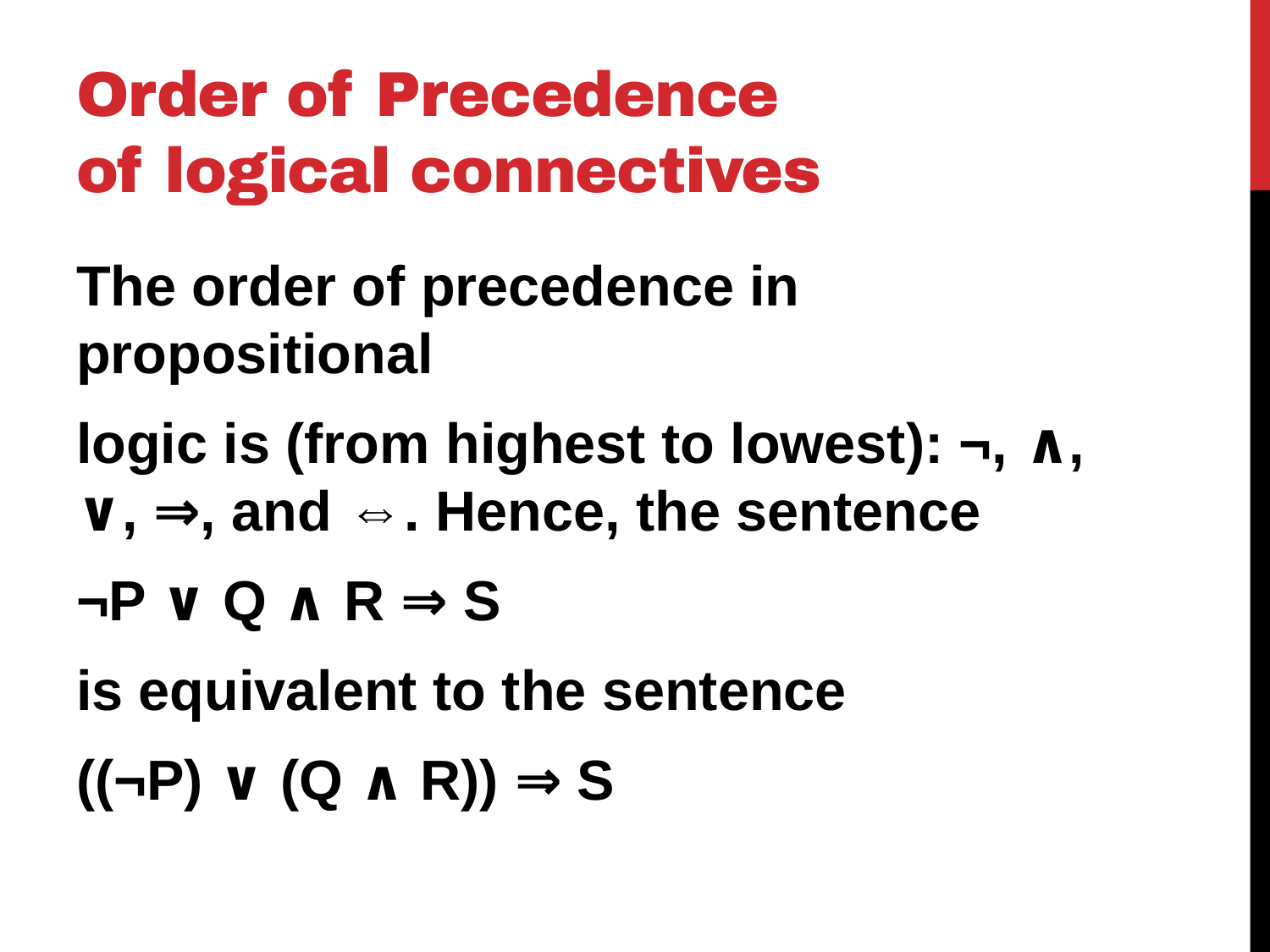

# Order of Precedence of logical connectives
The order of precedence in propositional
logic is (from highest to lowest): ¬, ∧, ∨, ⇒, and ⇔. Hence, the sentence
¬P ∨ Q ∧ R ⇒ S
is equivalent to the sentence
((¬P) ∨ (Q ∧ R)) ⇒ S